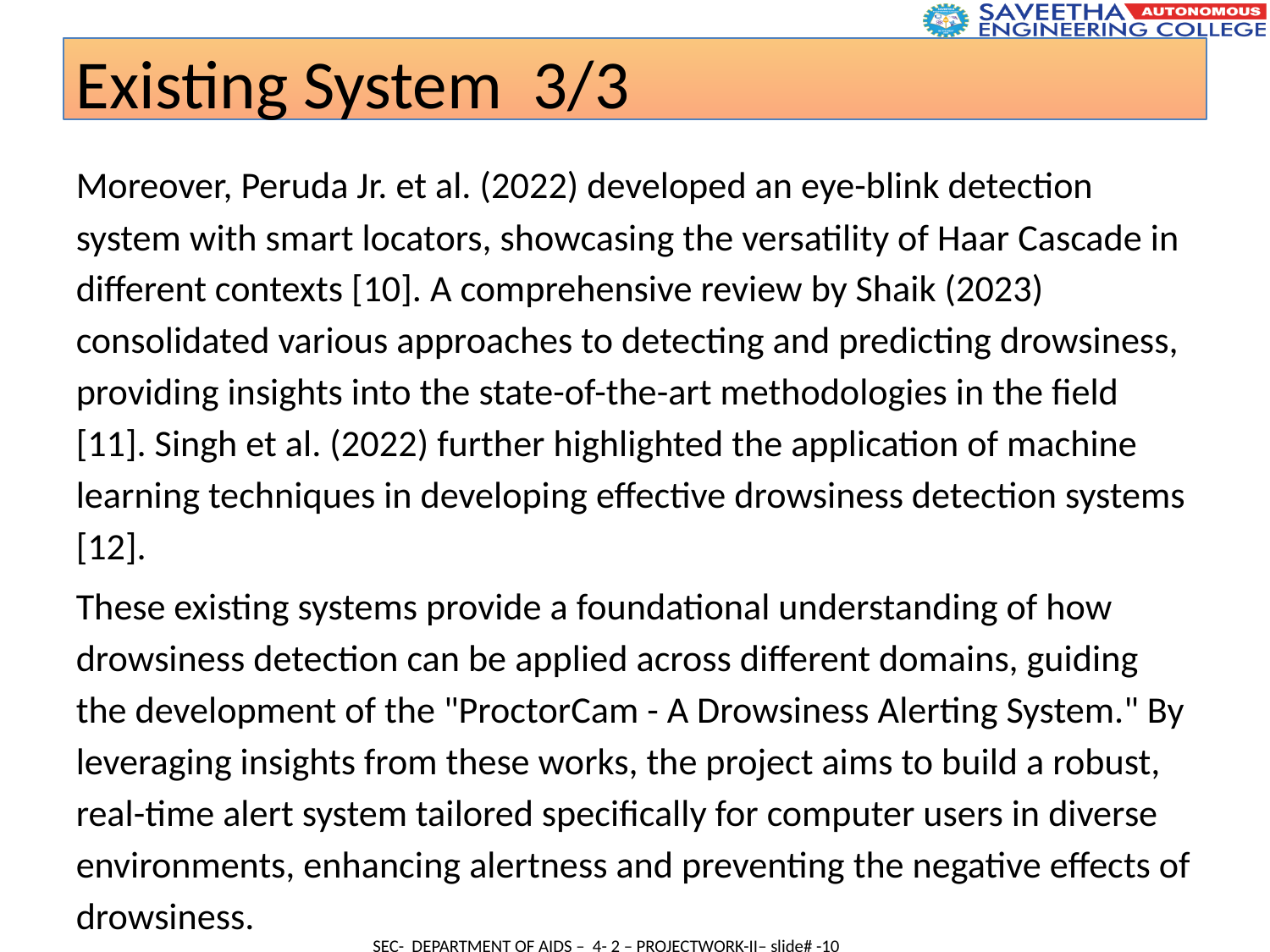

Existing System  3/3
Moreover, Peruda Jr. et al. (2022) developed an eye-blink detection system with smart locators, showcasing the versatility of Haar Cascade in different contexts [10]. A comprehensive review by Shaik (2023) consolidated various approaches to detecting and predicting drowsiness, providing insights into the state-of-the-art methodologies in the field [11]. Singh et al. (2022) further highlighted the application of machine learning techniques in developing effective drowsiness detection systems [12].
These existing systems provide a foundational understanding of how drowsiness detection can be applied across different domains, guiding the development of the "ProctorCam - A Drowsiness Alerting System." By leveraging insights from these works, the project aims to build a robust, real-time alert system tailored specifically for computer users in diverse environments, enhancing alertness and preventing the negative effects of drowsiness.